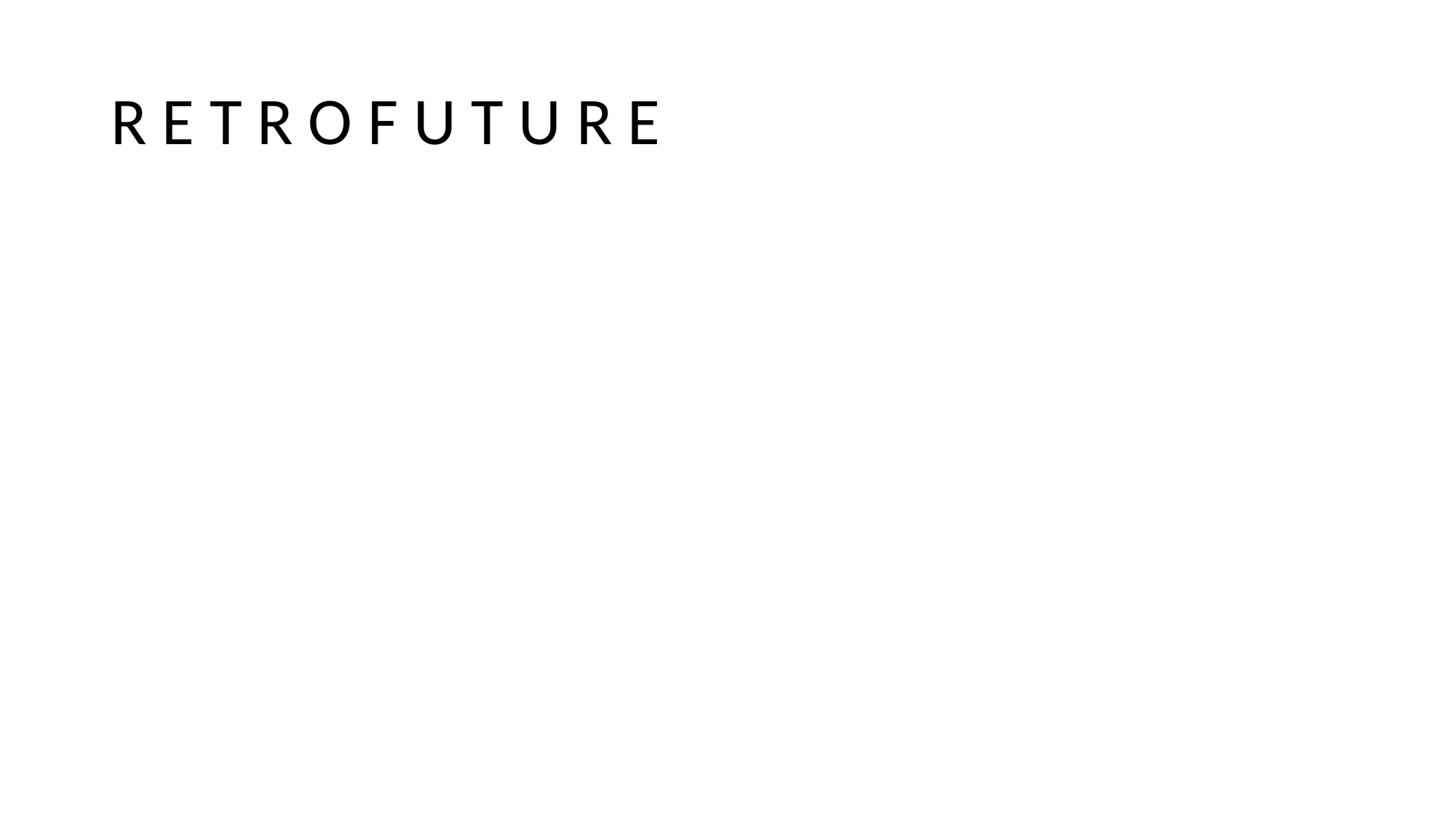

# R E T R O F U T U R E